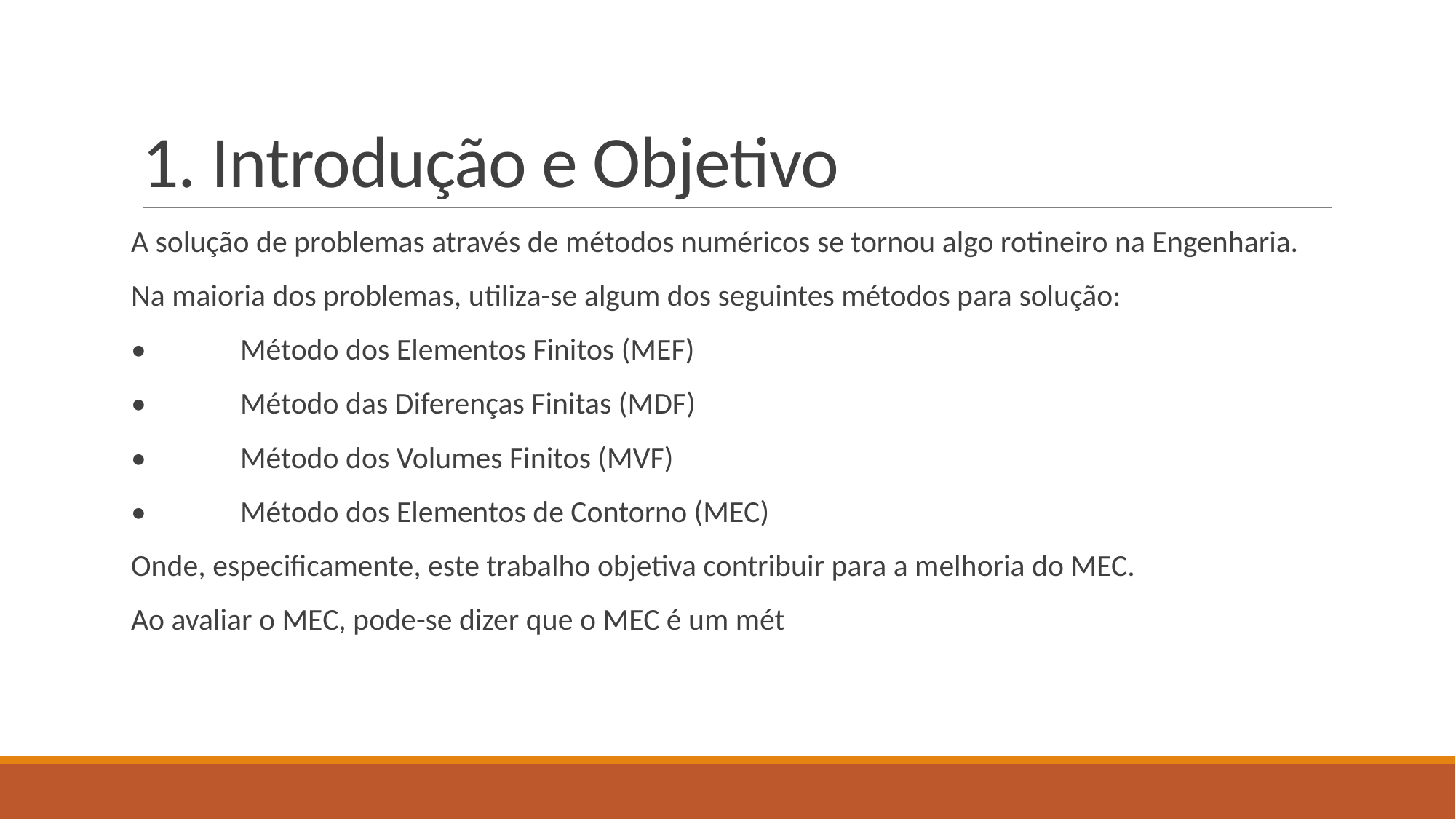

# 1. Introdução e Objetivo
A solução de problemas através de métodos numéricos se tornou algo rotineiro na Engenharia.
Na maioria dos problemas, utiliza-se algum dos seguintes métodos para solução:
•	Método dos Elementos Finitos (MEF)
•	Método das Diferenças Finitas (MDF)
•	Método dos Volumes Finitos (MVF)
•	Método dos Elementos de Contorno (MEC)
Onde, especificamente, este trabalho objetiva contribuir para a melhoria do MEC.
Ao avaliar o MEC, pode-se dizer que o MEC é um mét